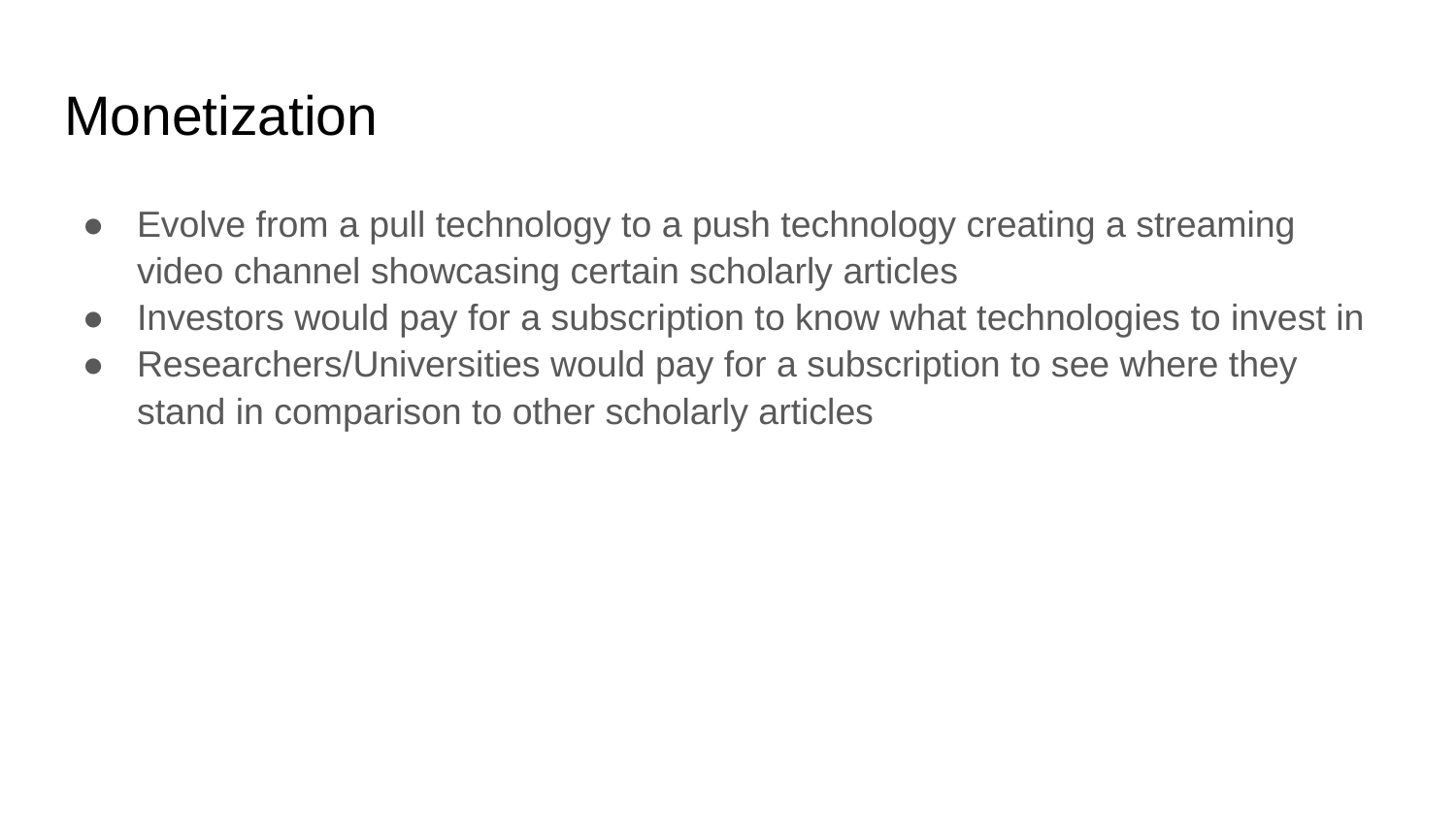

# Monetization
Evolve from a pull technology to a push technology creating a streaming video channel showcasing certain scholarly articles
Investors would pay for a subscription to know what technologies to invest in
Researchers/Universities would pay for a subscription to see where they stand in comparison to other scholarly articles